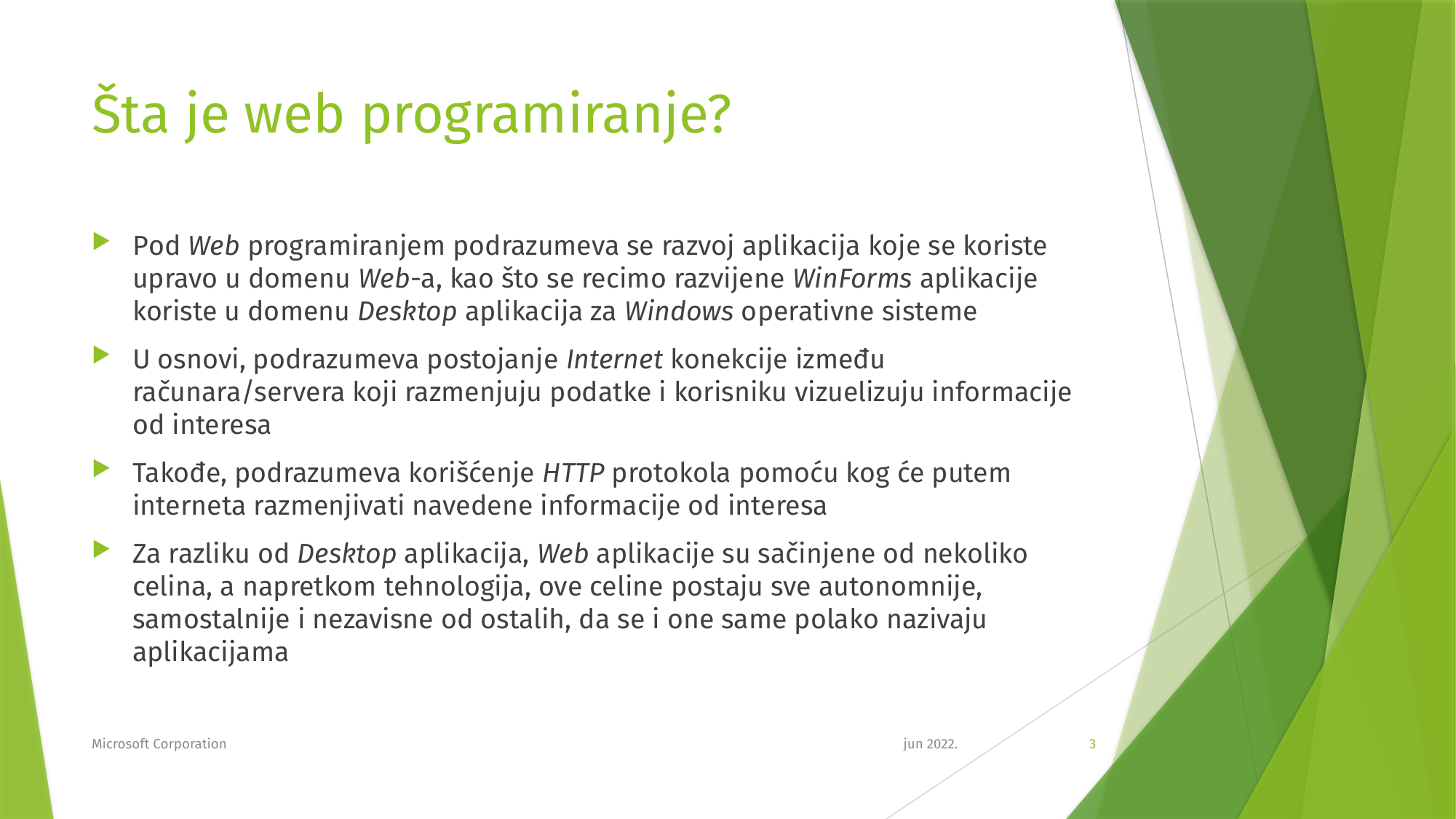

# Šta je web programiranje?
Pod Web programiranjem podrazumeva se razvoj aplikacija koje se koriste upravo u domenu Web-a, kao što se recimo razvijene WinForms aplikacije koriste u domenu Desktop aplikacija za Windows operativne sisteme
U osnovi, podrazumeva postojanje Internet konekcije između računara/servera koji razmenjuju podatke i korisniku vizuelizuju informacije od interesa
Takođe, podrazumeva korišćenje HTTP protokola pomoću kog će putem interneta razmenjivati navedene informacije od interesa
Za razliku od Desktop aplikacija, Web aplikacije su sačinjene od nekoliko celina, a napretkom tehnologija, ove celine postaju sve autonomnije, samostalnije i nezavisne od ostalih, da se i one same polako nazivaju aplikacijama
Microsoft Corporation
jun 2022.
3